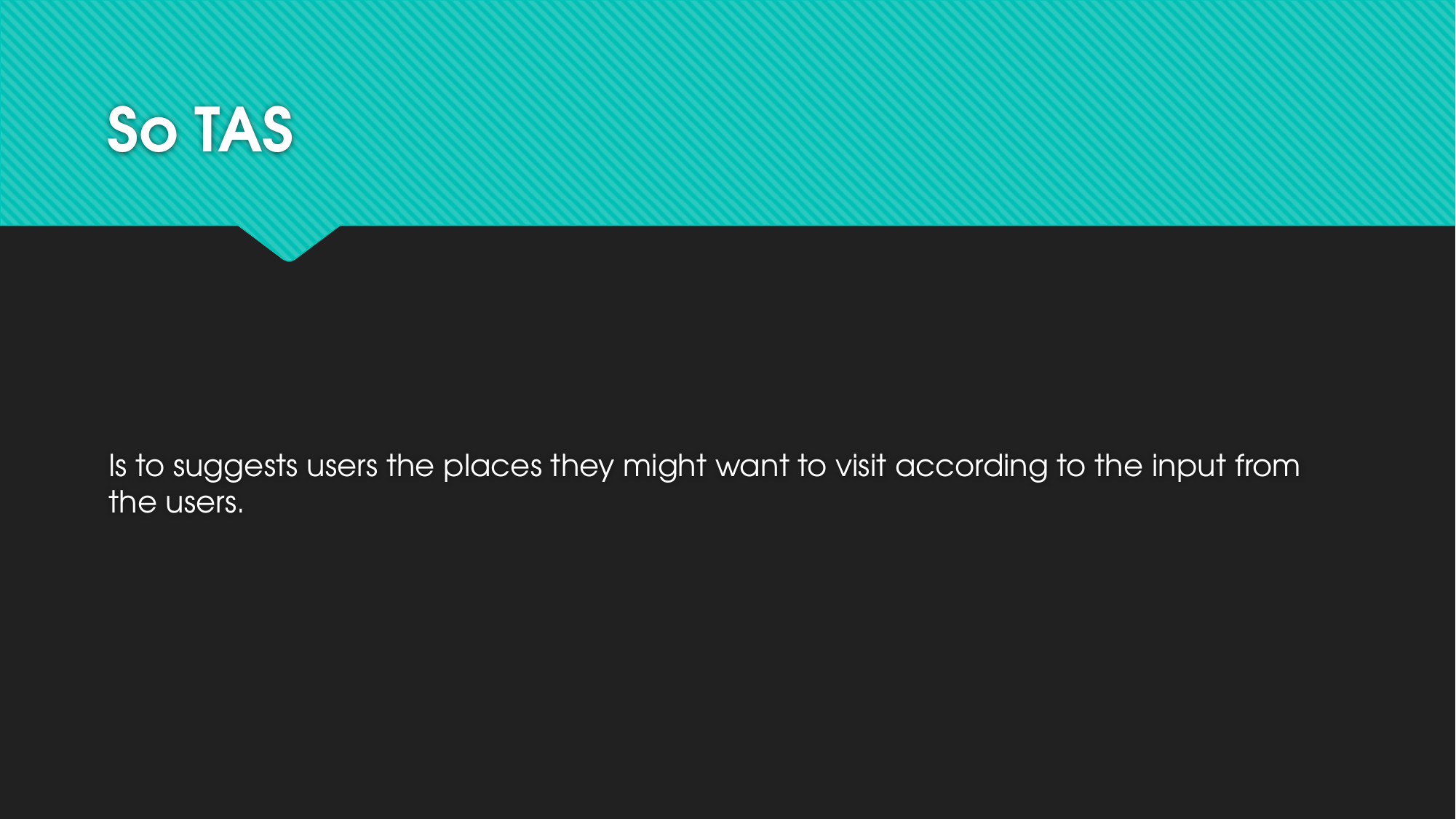

# So TAS
Is to suggests users the places they might want to visit according to the input from the users.